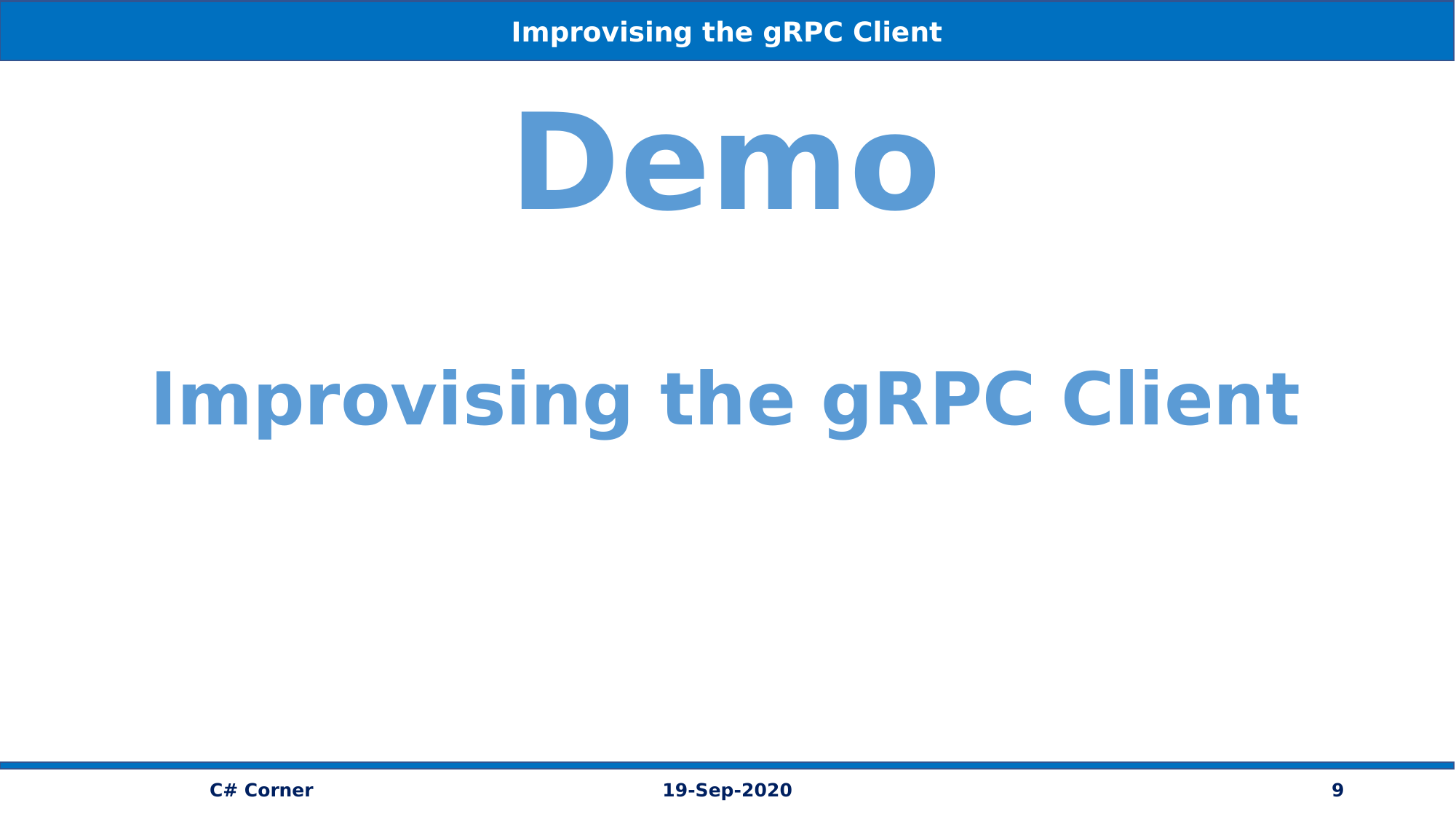

Improvising the gRPC Client
Demo

Improvising the gRPC Client

19-Sep-2020
9
C# Corner